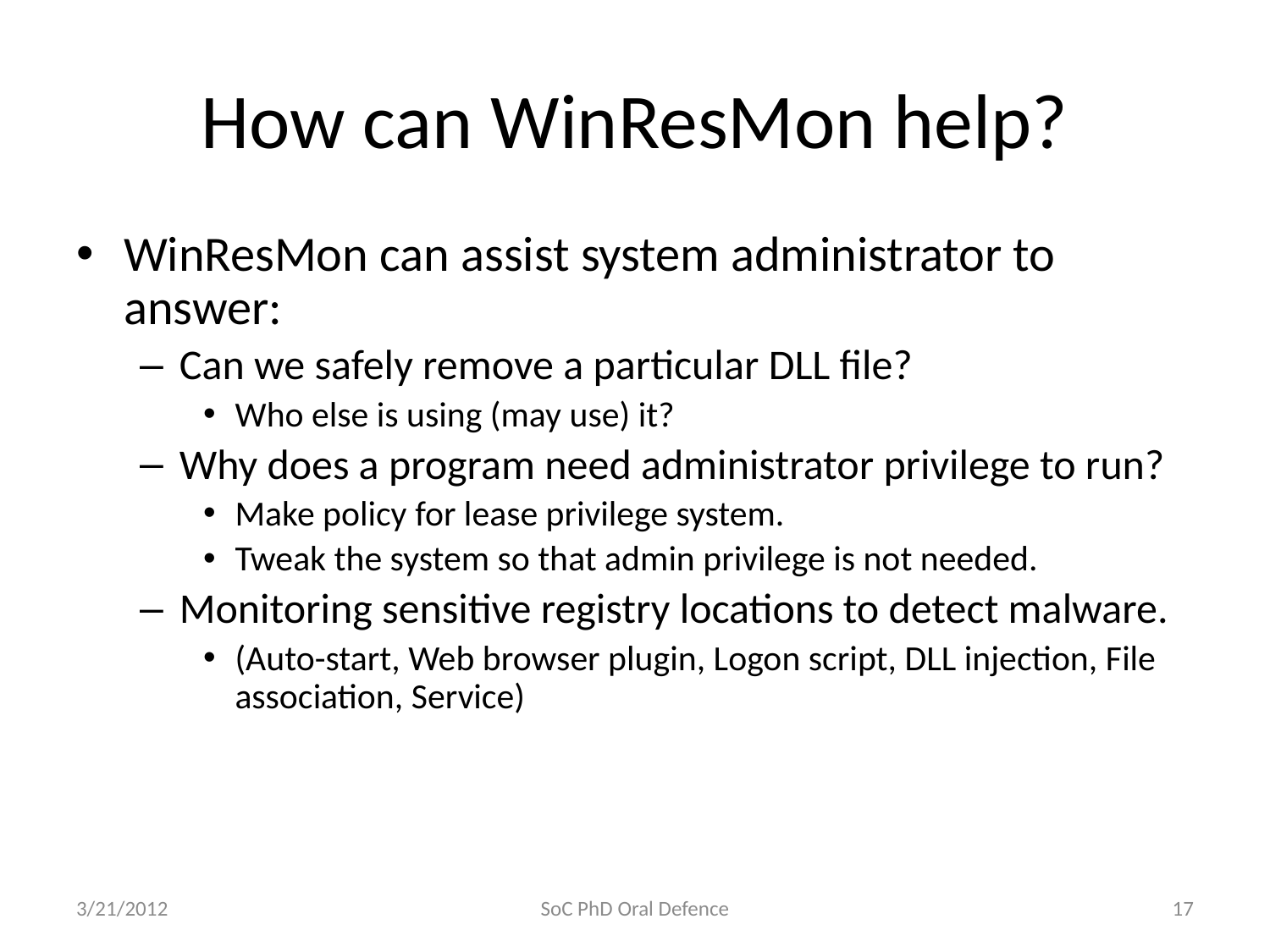

# How can WinResMon help?
WinResMon can assist system administrator to answer:
Can we safely remove a particular DLL file?
Who else is using (may use) it?
Why does a program need administrator privilege to run?
Make policy for lease privilege system.
Tweak the system so that admin privilege is not needed.
Monitoring sensitive registry locations to detect malware.
(Auto-start, Web browser plugin, Logon script, DLL injection, File association, Service)
3/21/2012
SoC PhD Oral Defence
17